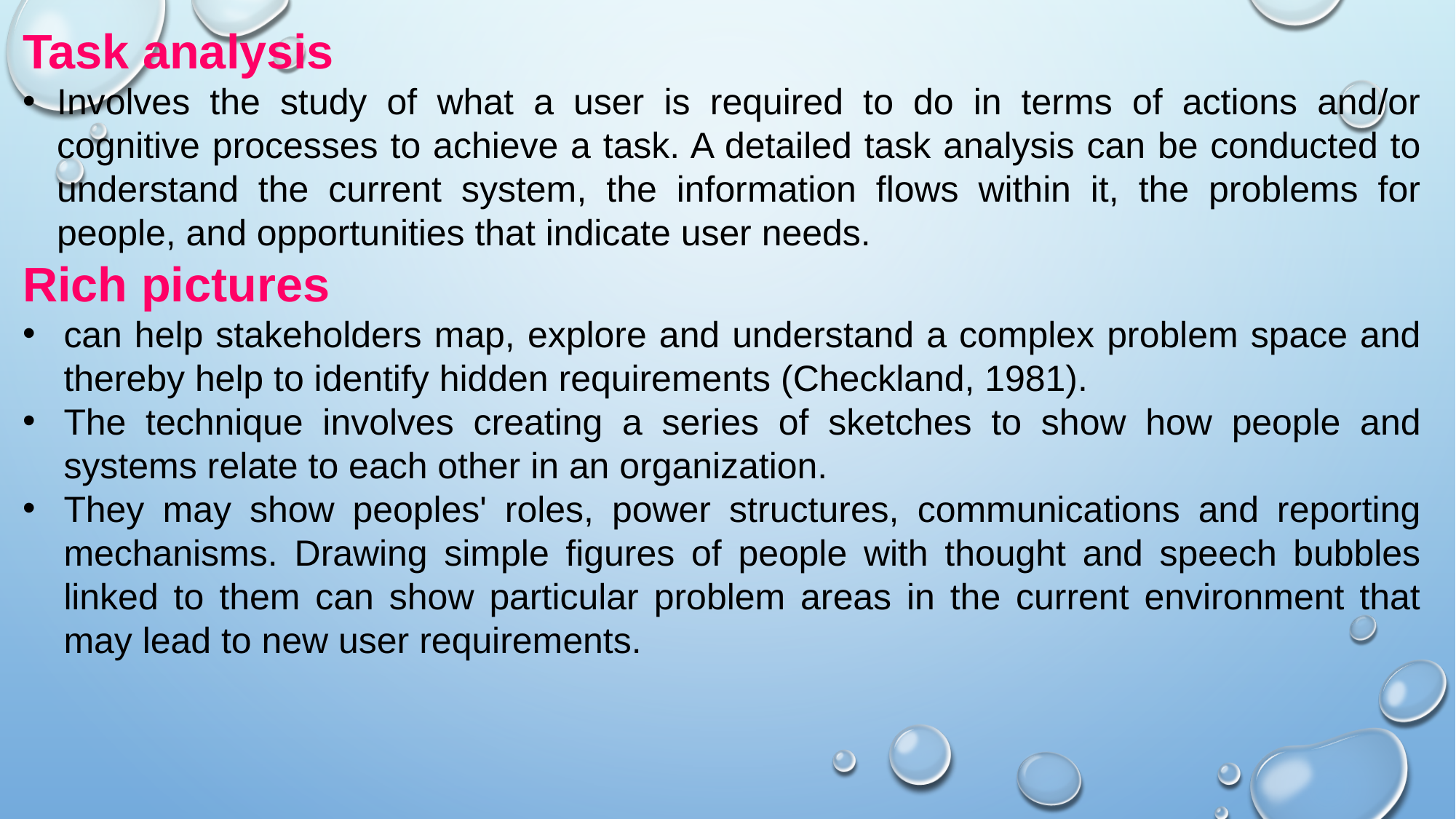

Task analysis
Involves the study of what a user is required to do in terms of actions and/or cognitive processes to achieve a task. A detailed task analysis can be conducted to understand the current system, the information flows within it, the problems for people, and opportunities that indicate user needs.
Rich pictures
can help stakeholders map, explore and understand a complex problem space and thereby help to identify hidden requirements (Checkland, 1981).
The technique involves creating a series of sketches to show how people and systems relate to each other in an organization.
They may show peoples' roles, power structures, communications and reporting mechanisms. Drawing simple figures of people with thought and speech bubbles linked to them can show particular problem areas in the current environment that may lead to new user requirements.